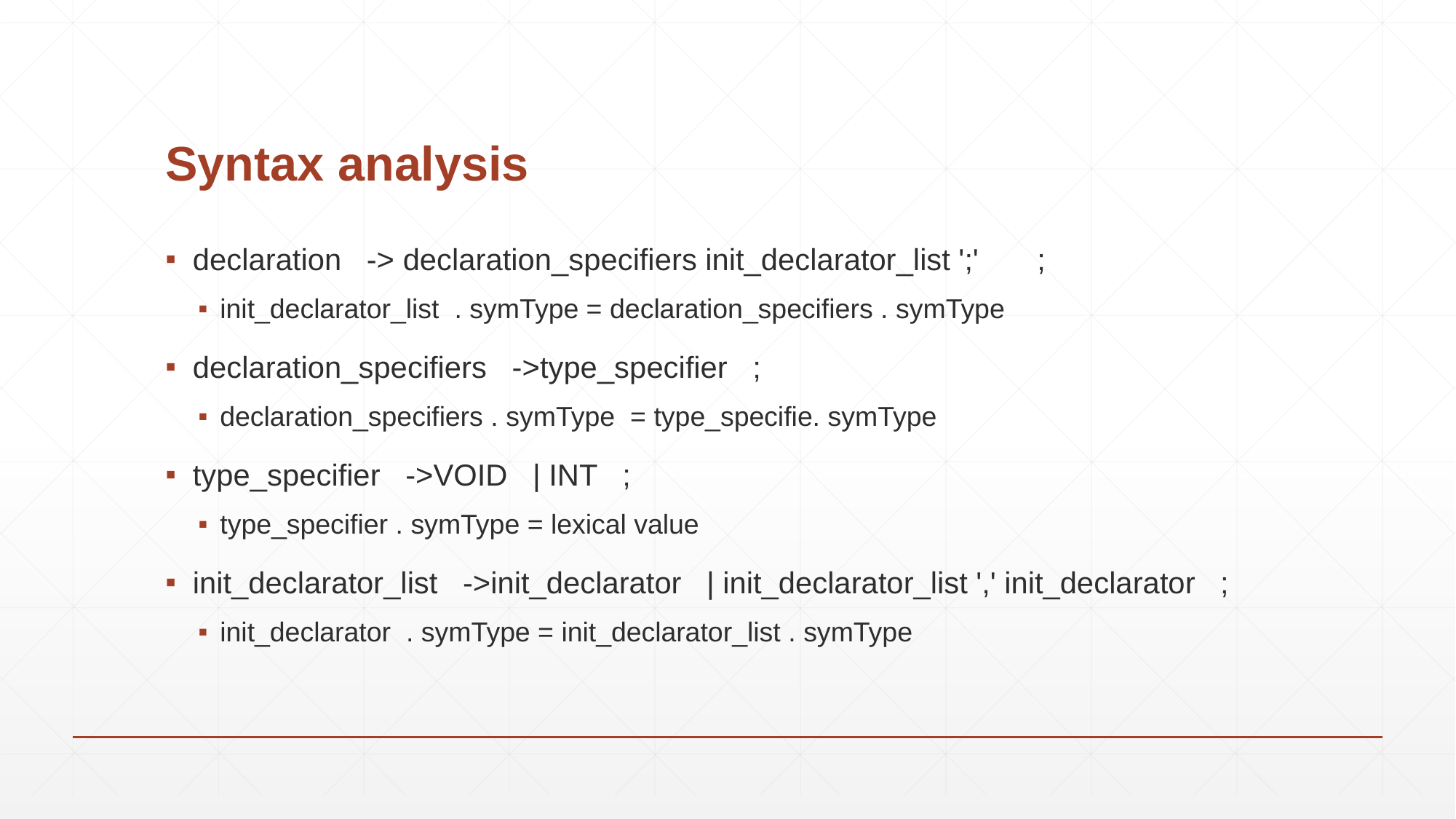

# Syntax analysis
declaration   -> declaration_specifiers init_declarator_list ';'       ;
init_declarator_list  . symType = declaration_specifiers . symType
declaration_specifiers   ->type_specifier   ;
declaration_specifiers . symType  = type_specifie. symType
type_specifier   ->VOID   | INT   ;
type_specifier . symType = lexical value
init_declarator_list   ->init_declarator   | init_declarator_list ',' init_declarator   ;
init_declarator  . symType = init_declarator_list . symType